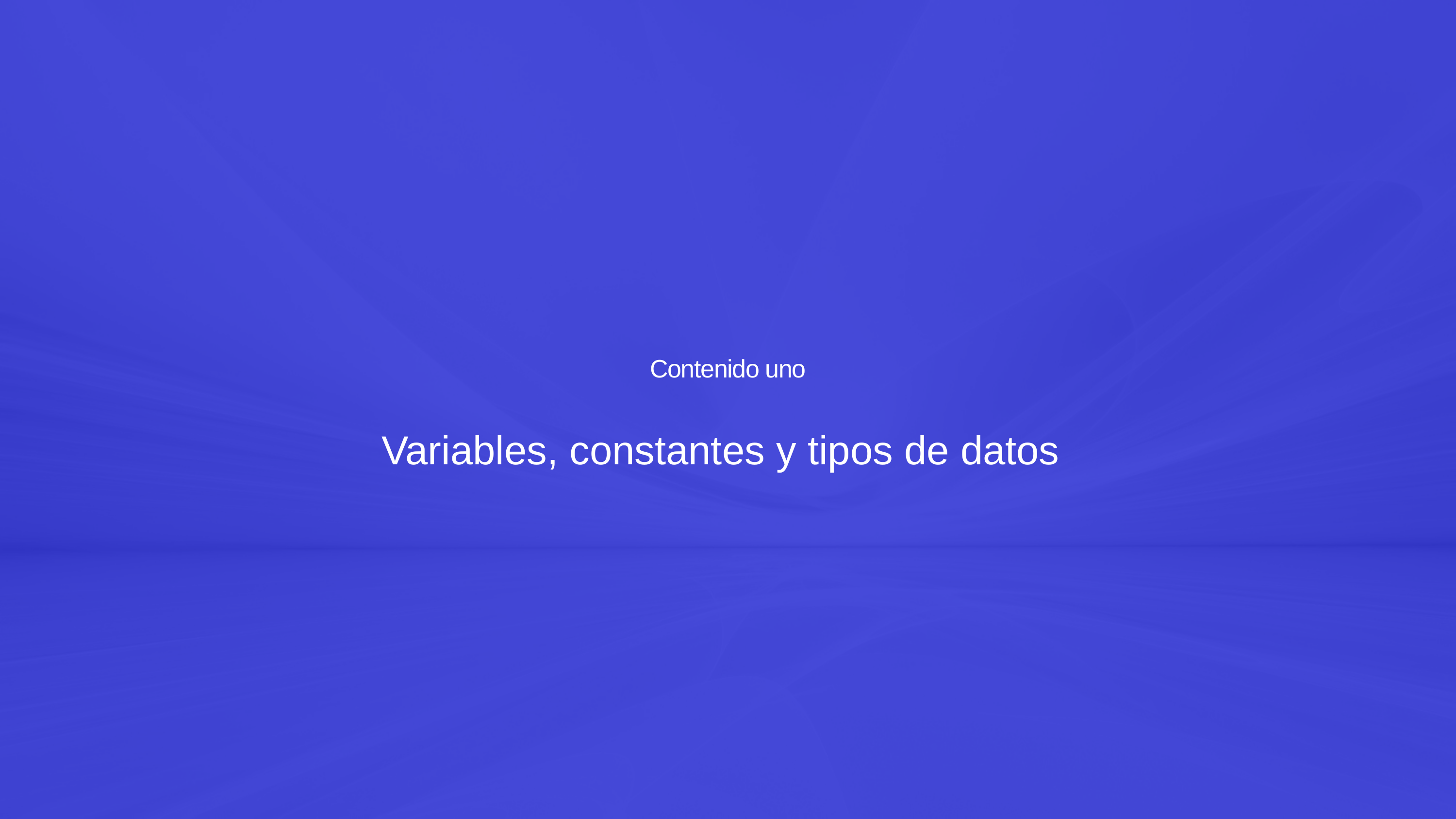

Contenido uno
Variables, constantes y tipos de datos